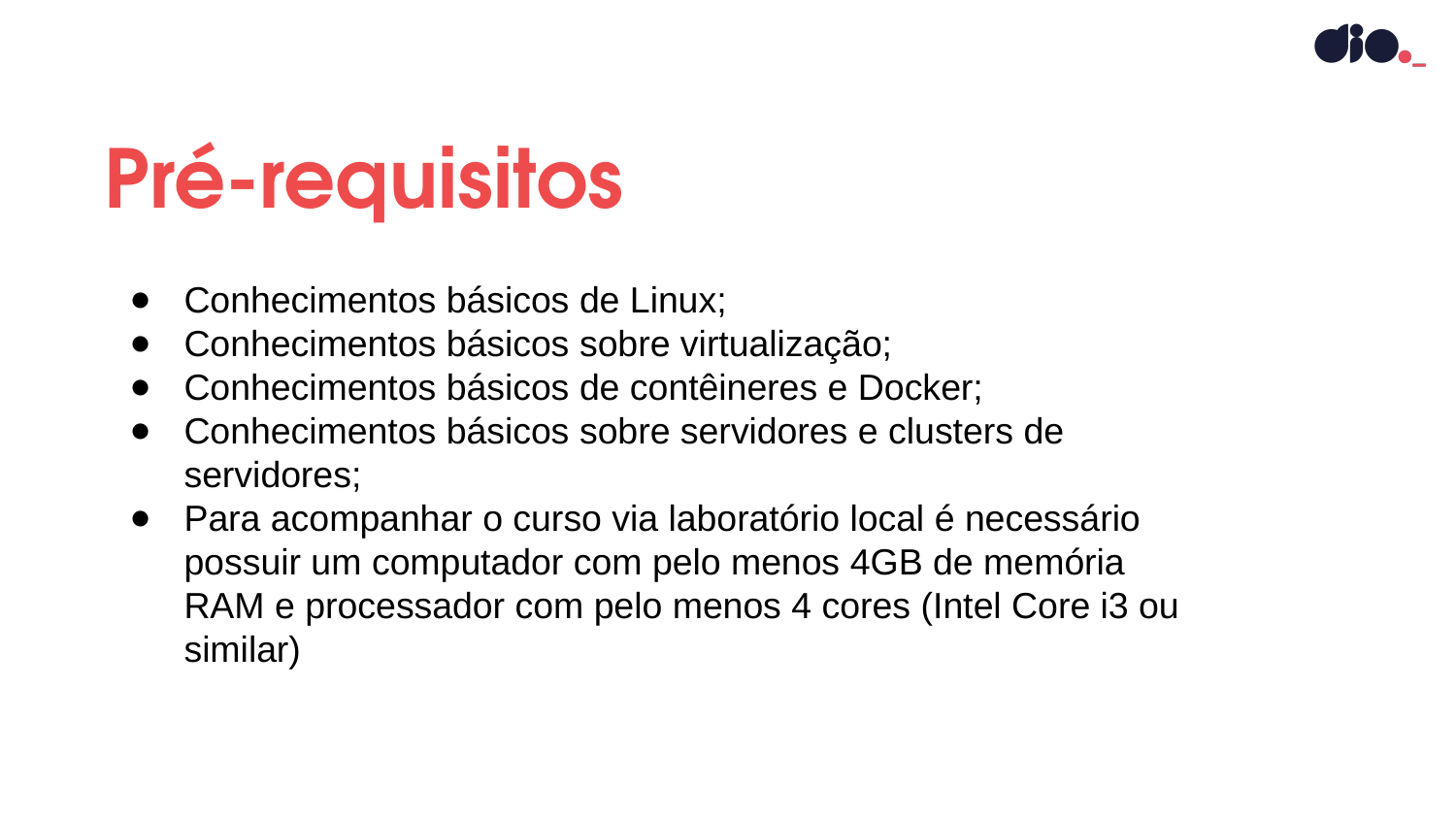

Pré-requisitos
Conhecimentos básicos de Linux;
Conhecimentos básicos sobre virtualização;
Conhecimentos básicos de contêineres e Docker;
Conhecimentos básicos sobre servidores e clusters de servidores;
Para acompanhar o curso via laboratório local é necessário possuir um computador com pelo menos 4GB de memória RAM e processador com pelo menos 4 cores (Intel Core i3 ou similar)